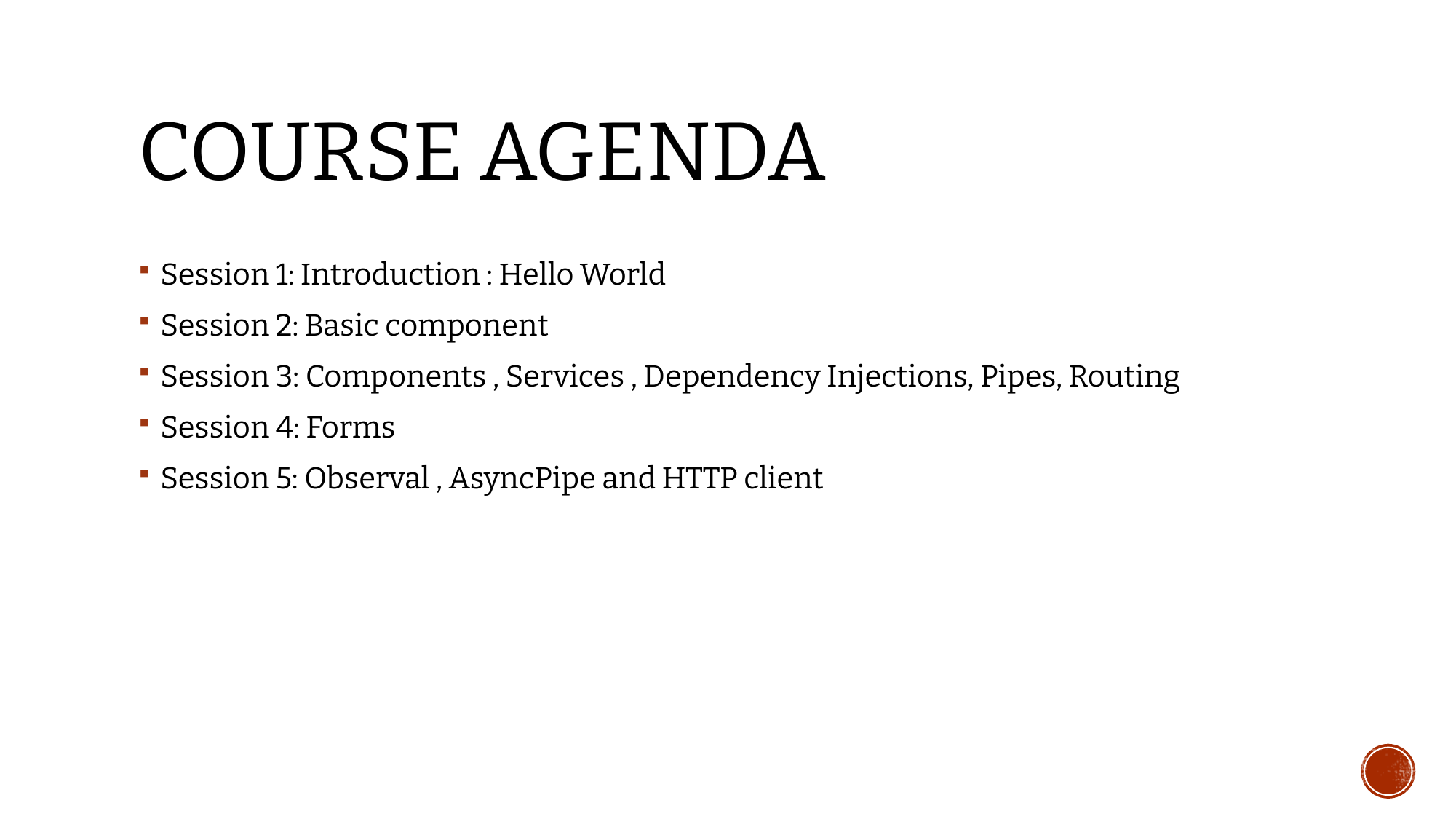

# Course Agenda
Session 1: Introduction : Hello World
Session 2: Basic component
Session 3: Components , Services , Dependency Injections, Pipes, Routing
Session 4: Forms
Session 5: Observal , AsyncPipe and HTTP client